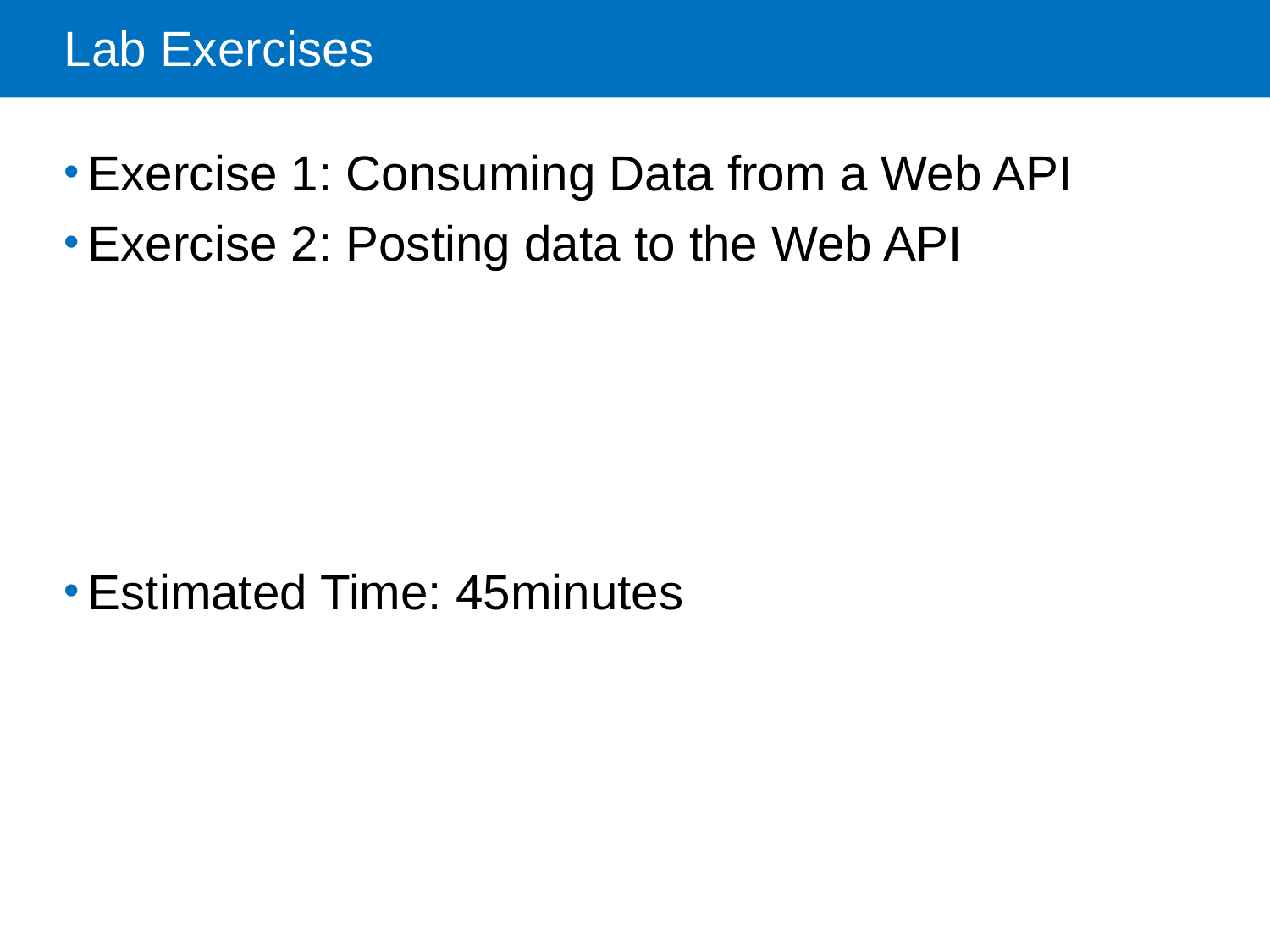

# Lab Exercises
Exercise 1: Consuming Data from a Web API
Exercise 2: Posting data to the Web API

Estimated Time: 45minutes